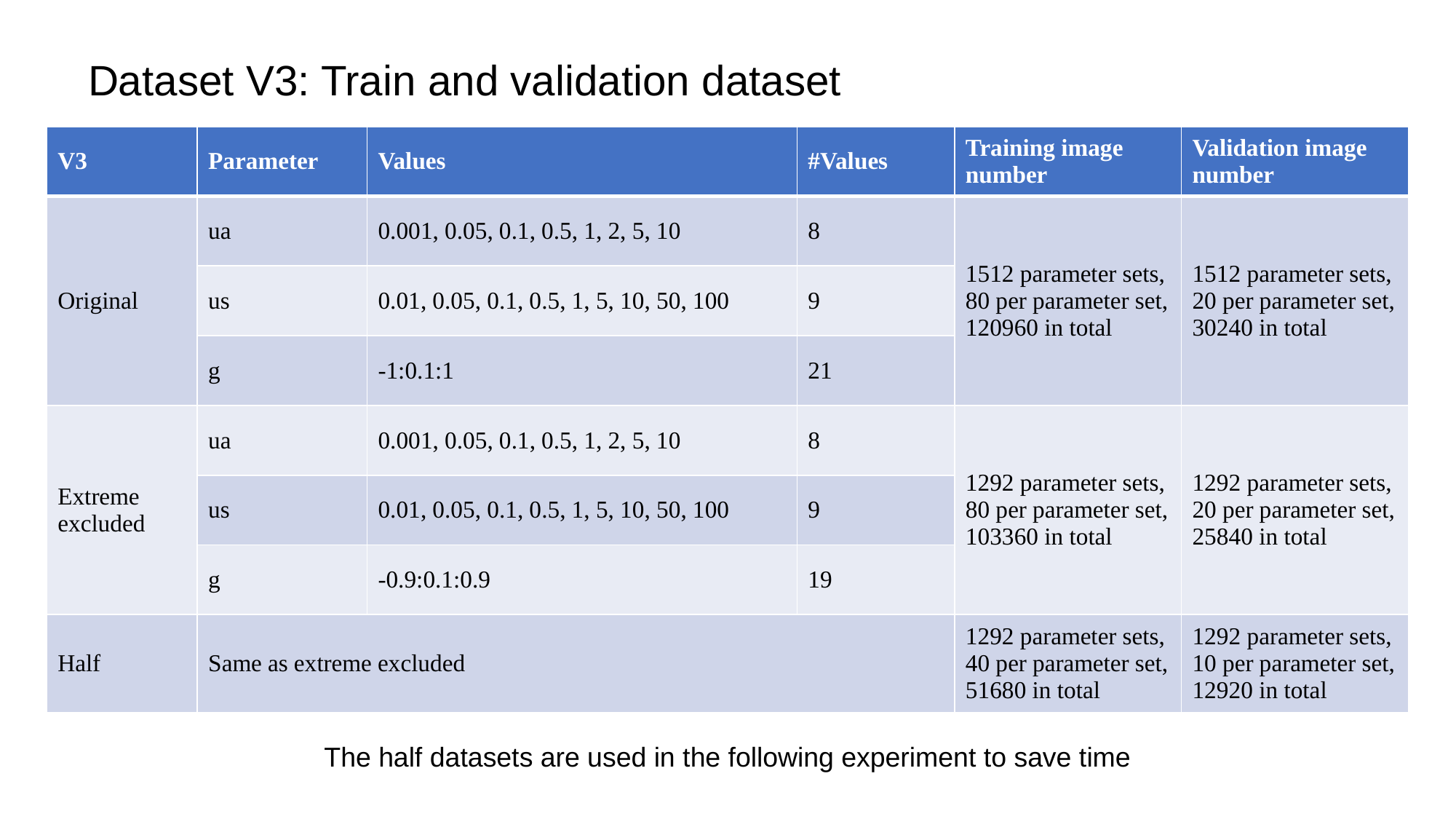

Dataset V3: Train and validation dataset
| V3 | Parameter | Values | #Values | Training image number | Validation image number |
| --- | --- | --- | --- | --- | --- |
| Original | ua | 0.001, 0.05, 0.1, 0.5, 1, 2, 5, 10 | 8 | 1512 parameter sets, 80 per parameter set, 120960 in total | 1512 parameter sets, 20 per parameter set, 30240 in total |
|  | us | 0.01, 0.05, 0.1, 0.5, 1, 5, 10, 50, 100 | 9 |  |  |
|  | g | -1:0.1:1 | 21 |  |  |
| Extreme excluded | ua | 0.001, 0.05, 0.1, 0.5, 1, 2, 5, 10 | 8 | 1292 parameter sets, 80 per parameter set, 103360 in total | 1292 parameter sets, 20 per parameter set, 25840 in total |
|  | us | 0.01, 0.05, 0.1, 0.5, 1, 5, 10, 50, 100 | 9 |  |  |
|  | g | -0.9:0.1:0.9 | 19 |  |  |
| Half | Same as extreme excluded |  |  | 1292 parameter sets, 40 per parameter set, 51680 in total | 1292 parameter sets, 10 per parameter set, 12920 in total |
The half datasets are used in the following experiment to save time